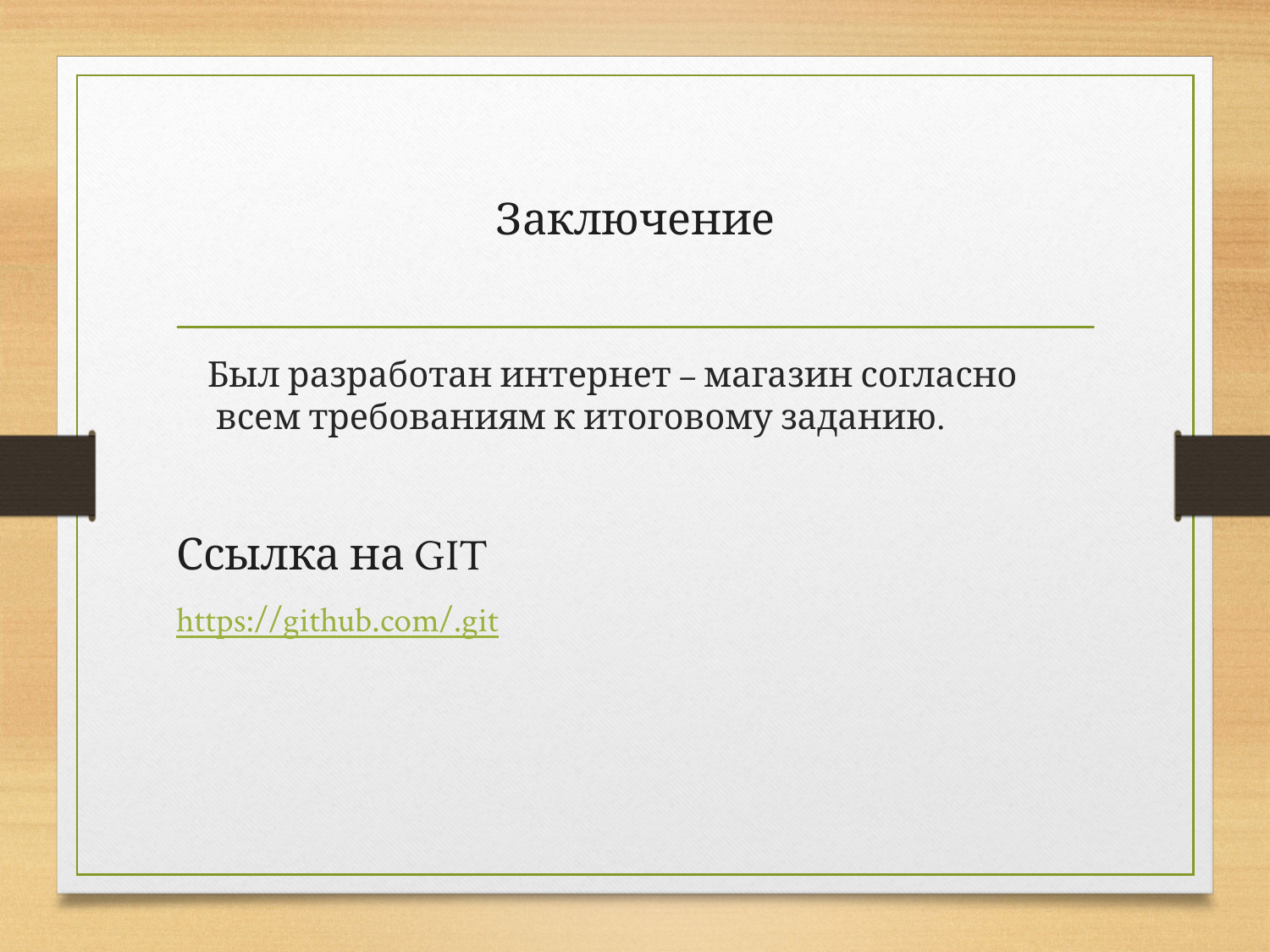

# Заключение
    Был разработан интернет – магазин согласно всем требованиям к итоговому заданию.

Ссылка на GIT
https://github.com/.git